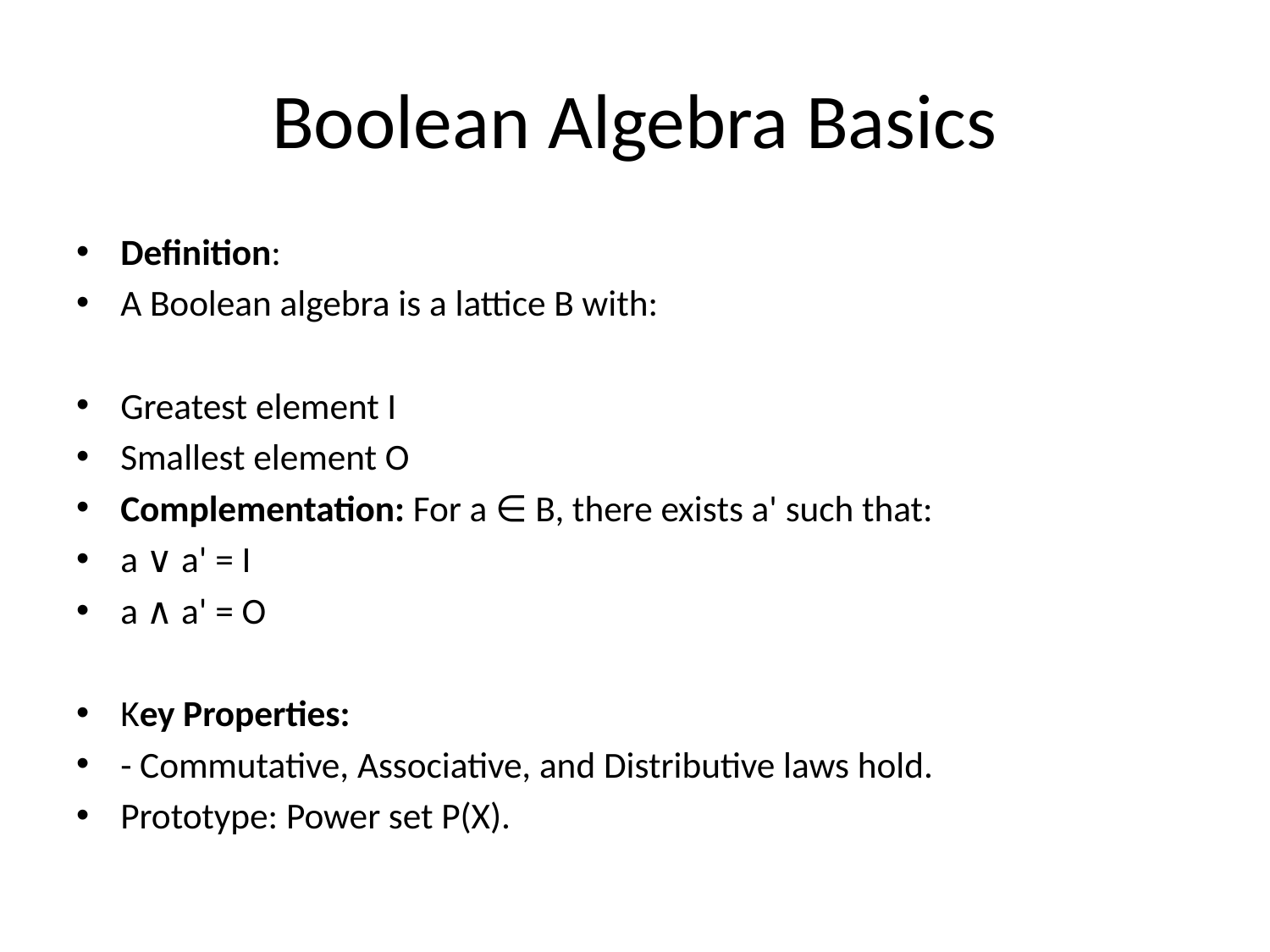

# Boolean Algebra Basics
Definition:
A Boolean algebra is a lattice B with:

Greatest element I
Smallest element O
Complementation: For a ∈ B, there exists a' such that:
a ∨ a' = I
a ∧ a' = O

Key Properties:
- Commutative, Associative, and Distributive laws hold.
Prototype: Power set P(X).